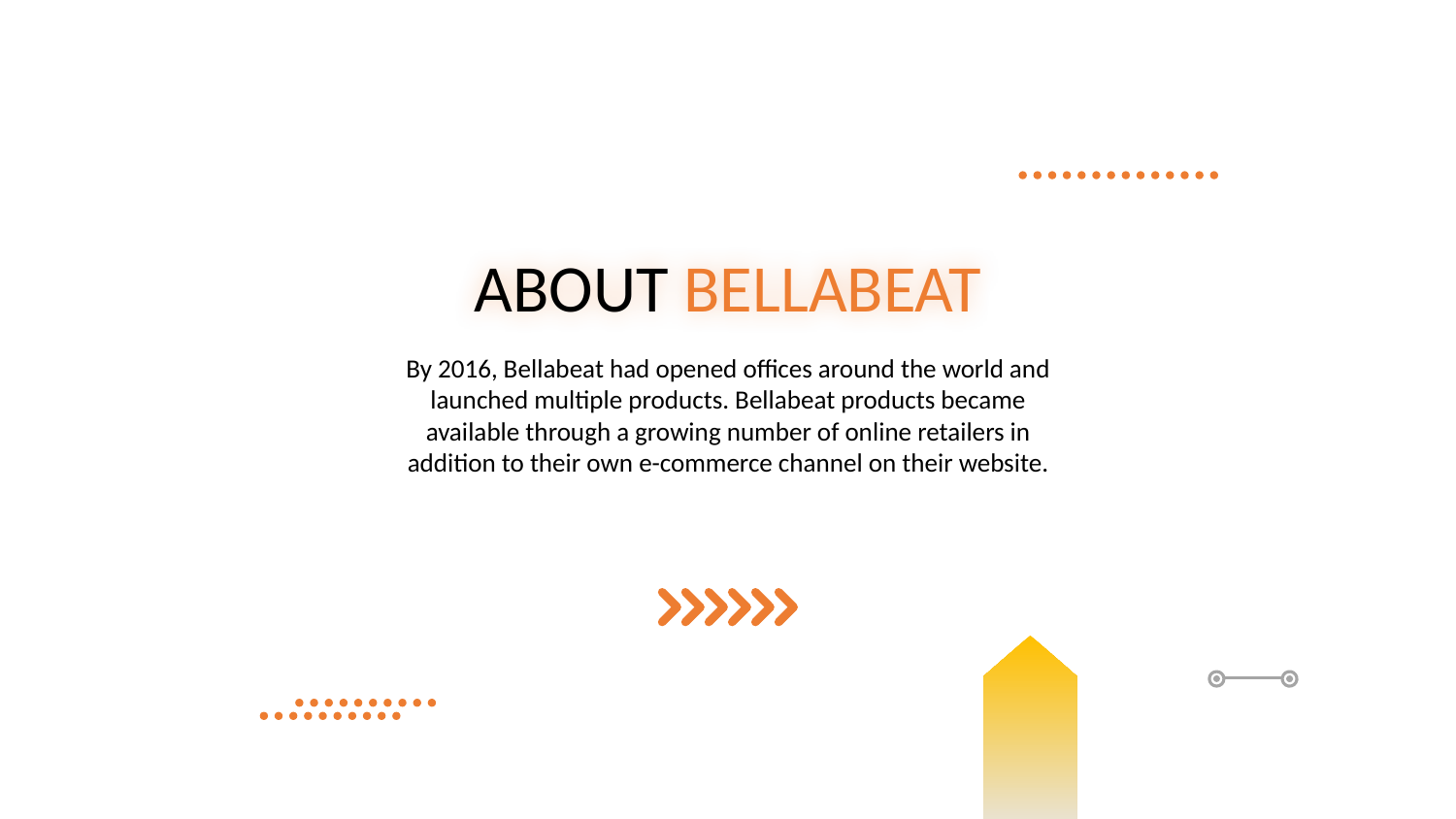

# ABOUT BELLABEAT
By 2016, Bellabeat had opened offices around the world and launched multiple products. Bellabeat products became available through a growing number of online retailers in addition to their own e-commerce channel on their website.